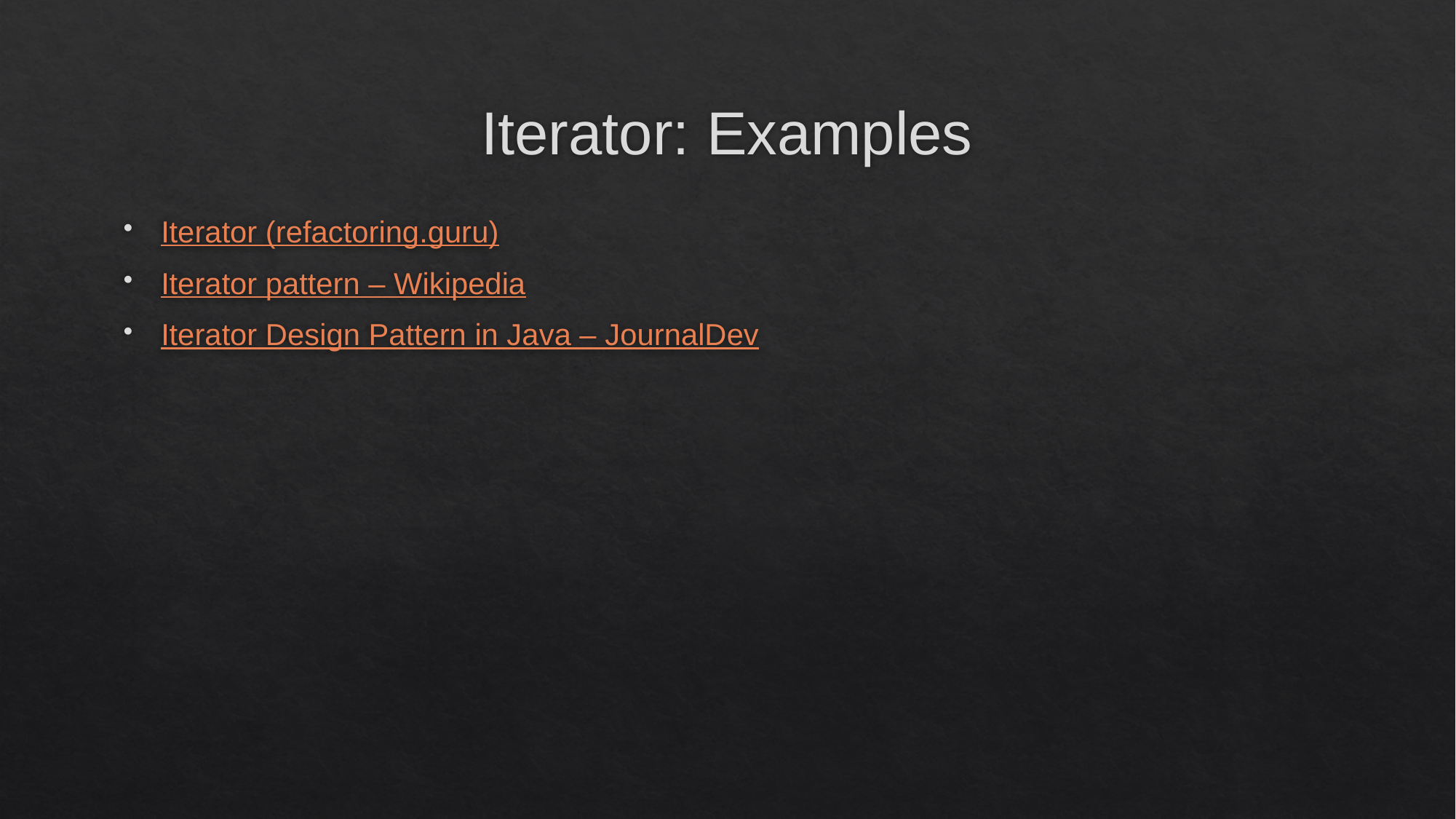

# Iterator: Examples
Iterator (refactoring.guru)
Iterator pattern – Wikipedia
Iterator Design Pattern in Java – JournalDev